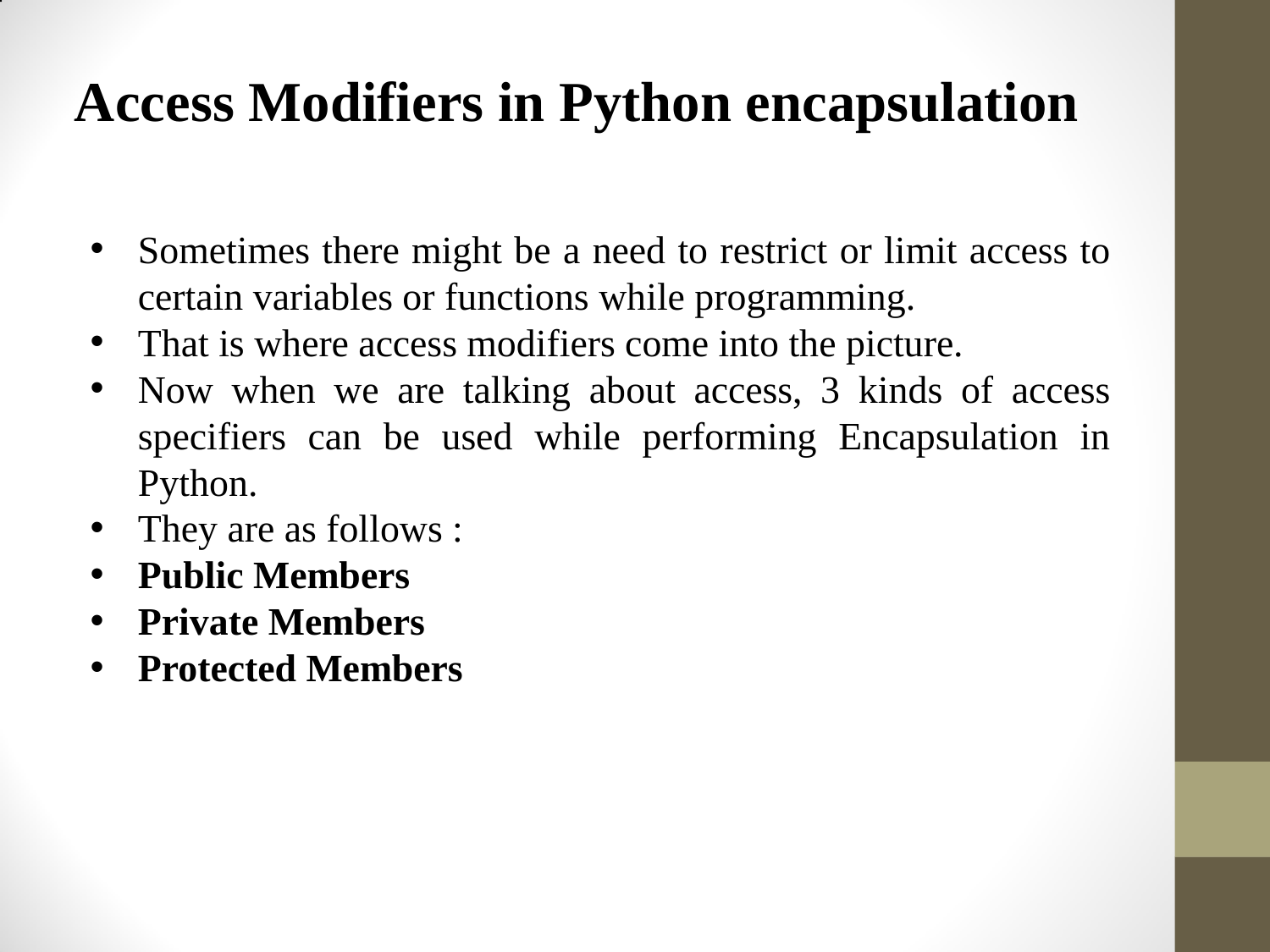

# Access Modifiers in Python encapsulation
Sometimes there might be a need to restrict or limit access to certain variables or functions while programming.
That is where access modifiers come into the picture.
Now when we are talking about access, 3 kinds of access specifiers can be used while performing Encapsulation in Python.
They are as follows :
Public Members
Private Members
Protected Members